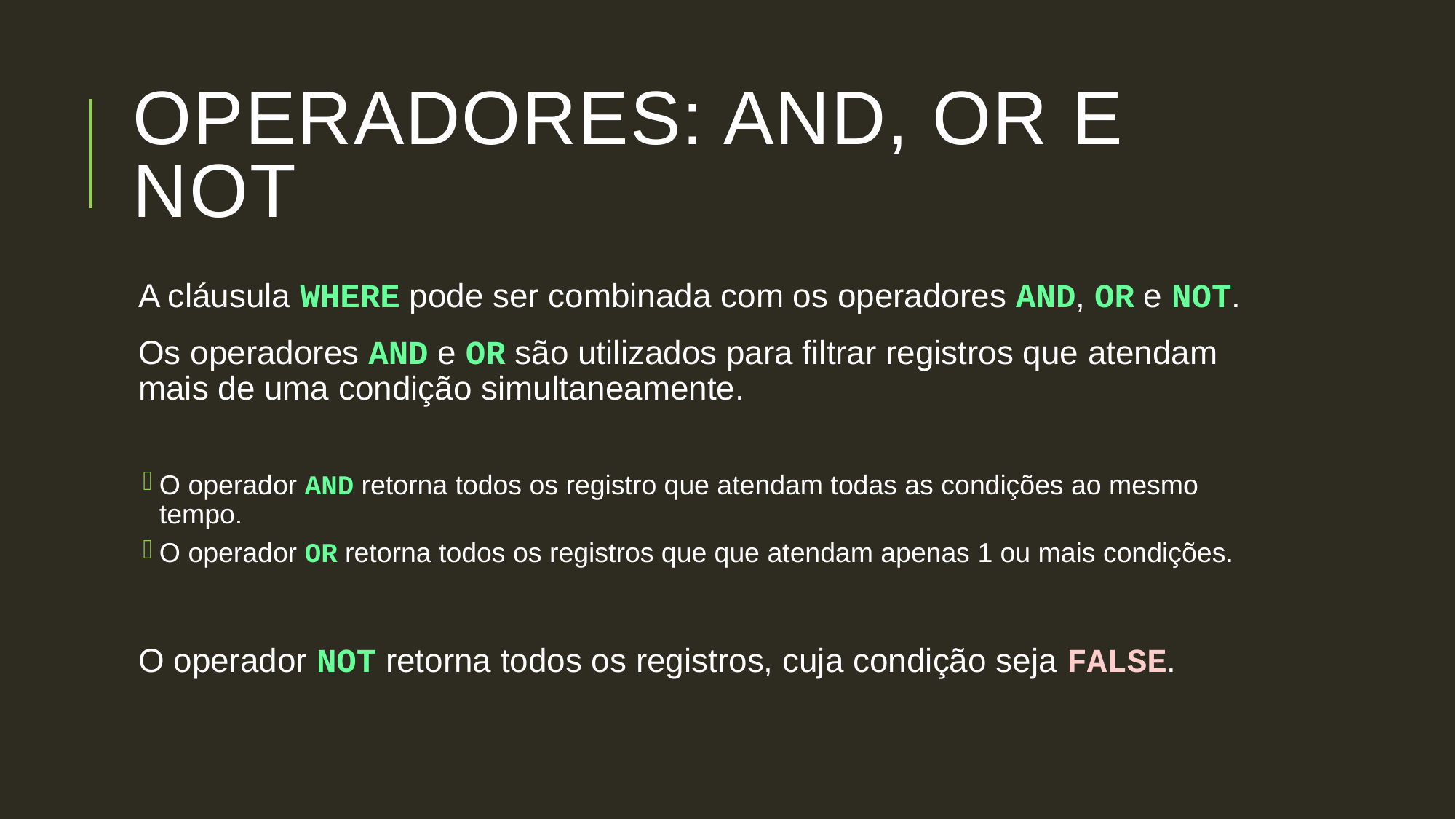

# Operadores: and, or e not
A cláusula WHERE pode ser combinada com os operadores AND, OR e NOT.
Os operadores AND e OR são utilizados para filtrar registros que atendam mais de uma condição simultaneamente.

O operador AND retorna todos os registro que atendam todas as condições ao mesmo tempo.
O operador OR retorna todos os registros que que atendam apenas 1 ou mais condições.

O operador NOT retorna todos os registros, cuja condição seja FALSE.